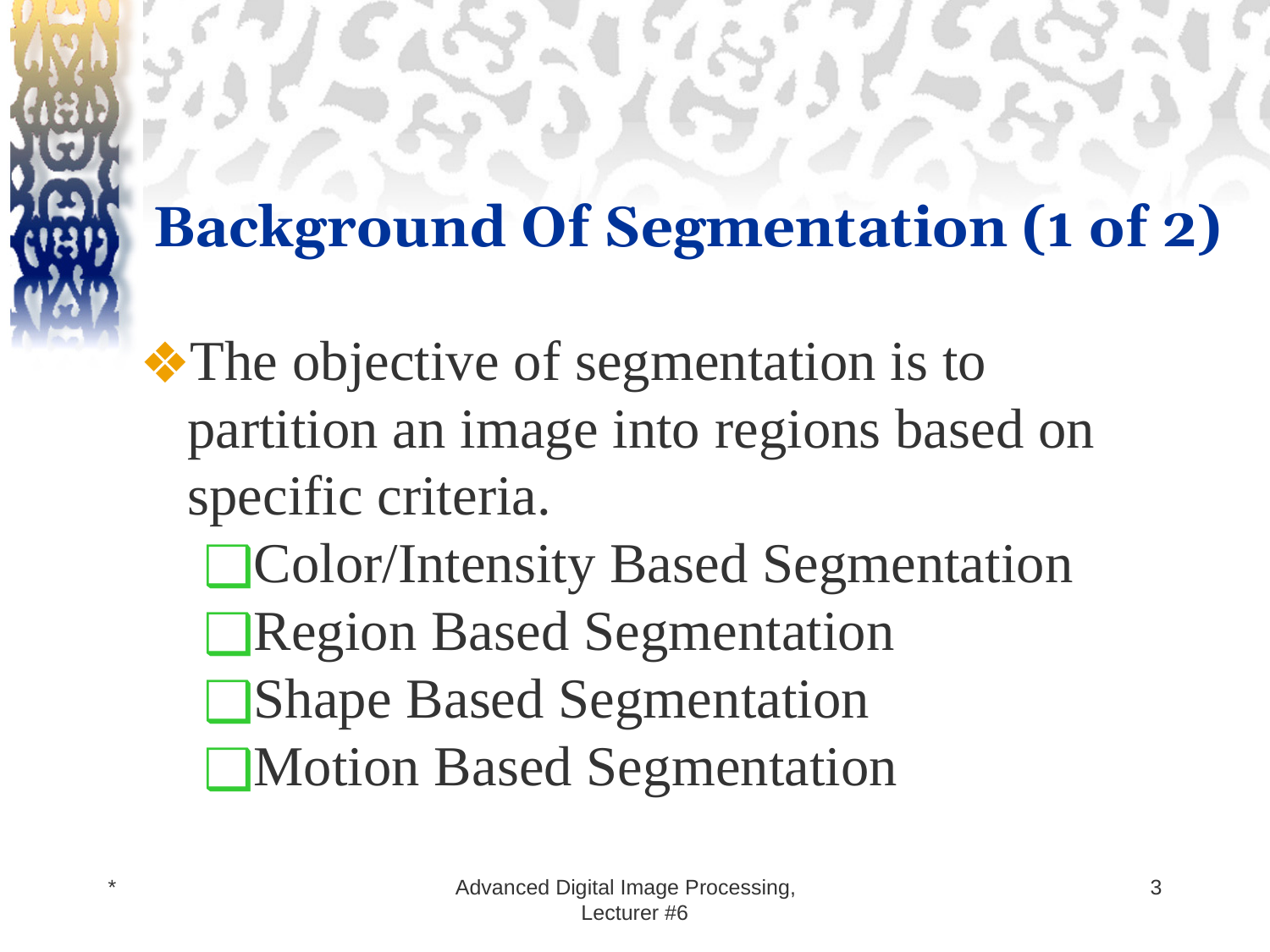

# Background Of Segmentation (1 of 2)
The objective of segmentation is to partition an image into regions based on specific criteria.
Color/Intensity Based Segmentation
Region Based Segmentation
Shape Based Segmentation
Motion Based Segmentation
*
Advanced Digital Image Processing,    Lecturer #6
3